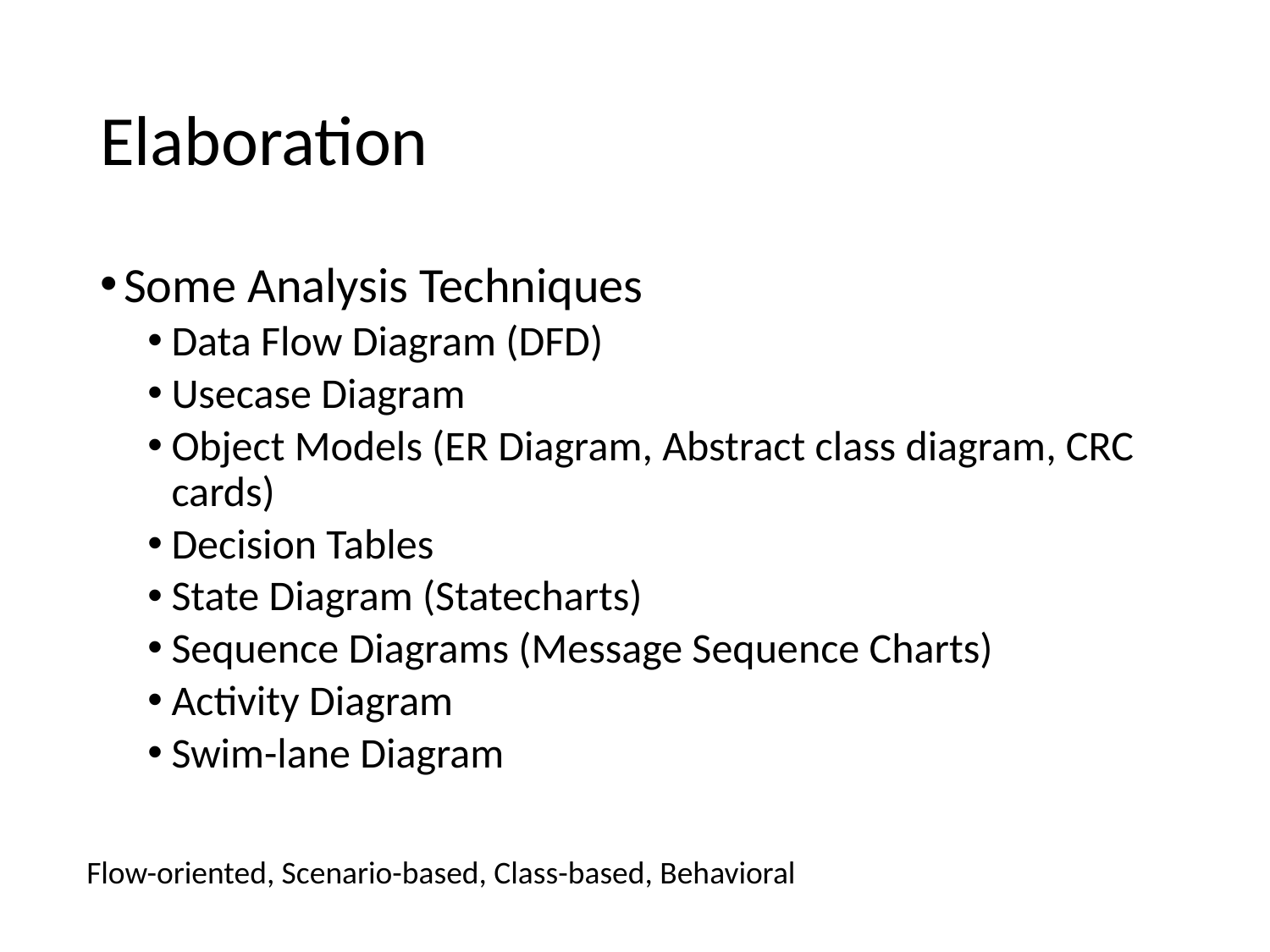

# Elaboration
Some Analysis Techniques
Data Flow Diagram (DFD)
Usecase Diagram
Object Models (ER Diagram, Abstract class diagram, CRC cards)
Decision Tables
State Diagram (Statecharts)
Sequence Diagrams (Message Sequence Charts)
Activity Diagram
Swim-lane Diagram

Flow-oriented, Scenario-based, Class-based, Behavioral